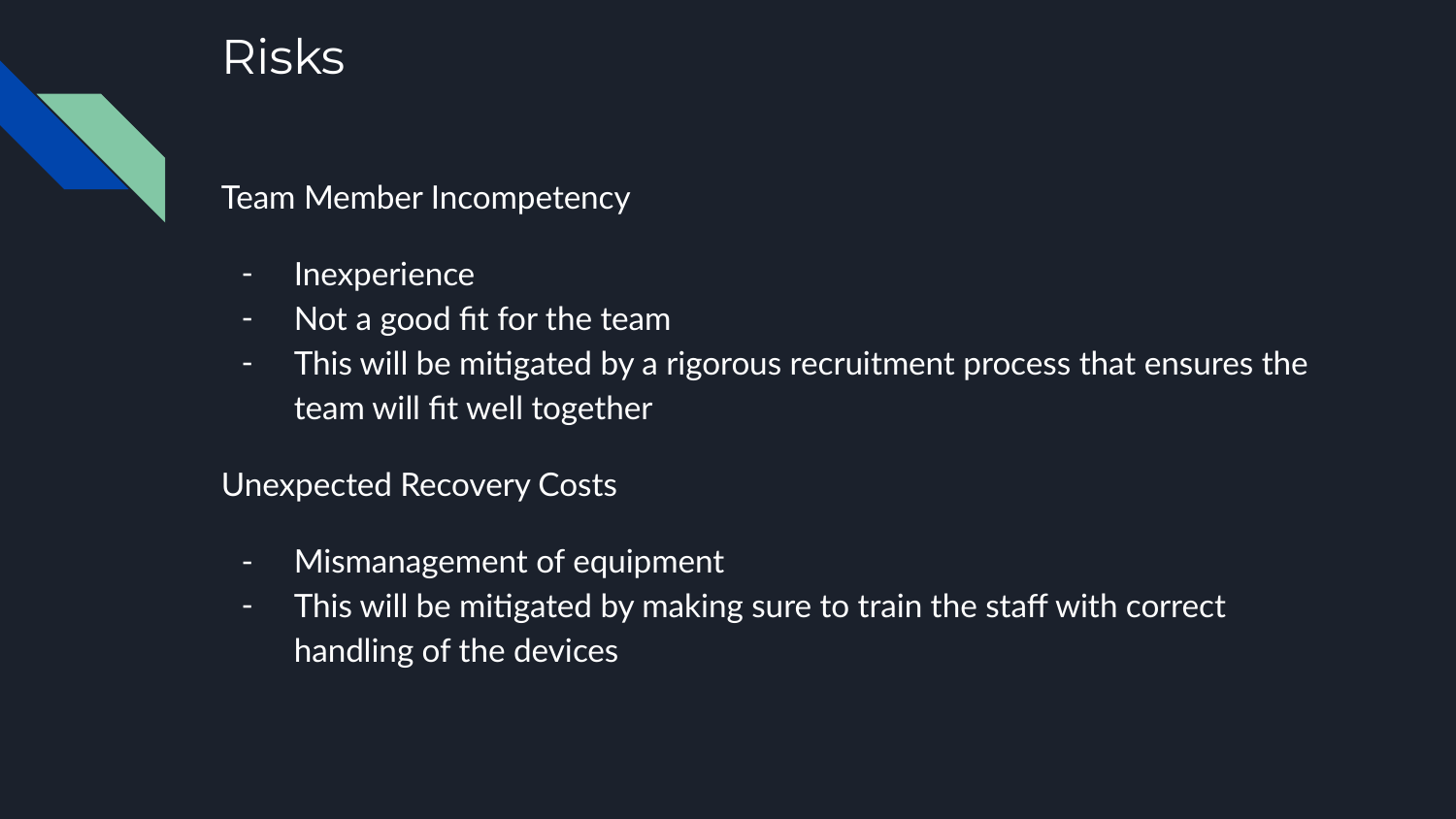

# Risks
Team Member Incompetency
Inexperience
Not a good fit for the team
This will be mitigated by a rigorous recruitment process that ensures the team will fit well together
Unexpected Recovery Costs
Mismanagement of equipment
This will be mitigated by making sure to train the staff with correct handling of the devices